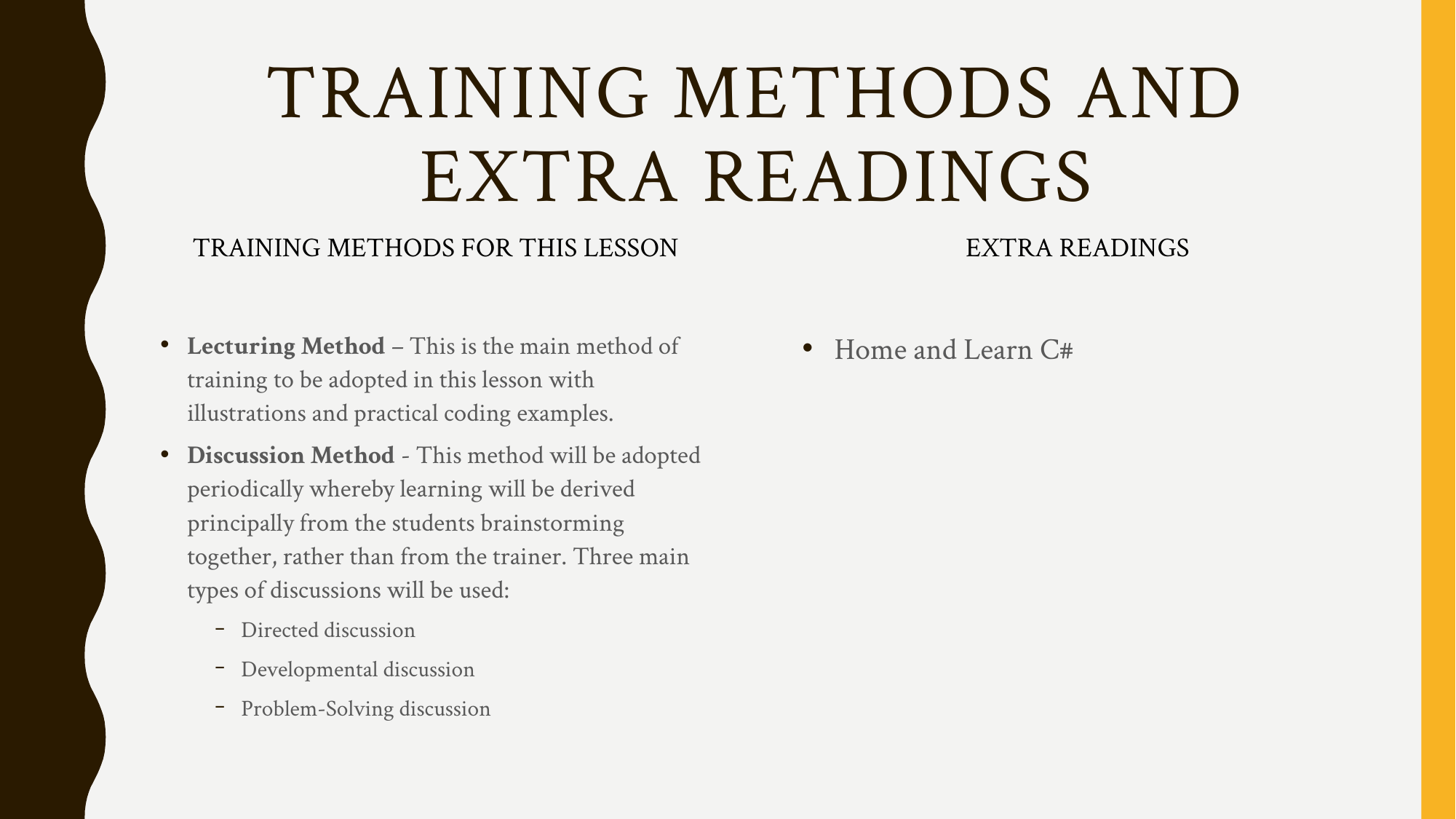

# Training methods and extra readings
TRAINING METHODS FOR THIS LESSON
EXTRA READINGS
Lecturing Method – This is the main method of training to be adopted in this lesson with illustrations and practical coding examples.
Discussion Method - This method will be adopted periodically whereby learning will be derived principally from the students brainstorming together, rather than from the trainer. Three main types of discussions will be used:
Directed discussion
Developmental discussion
Problem-Solving discussion

Home and Learn C#